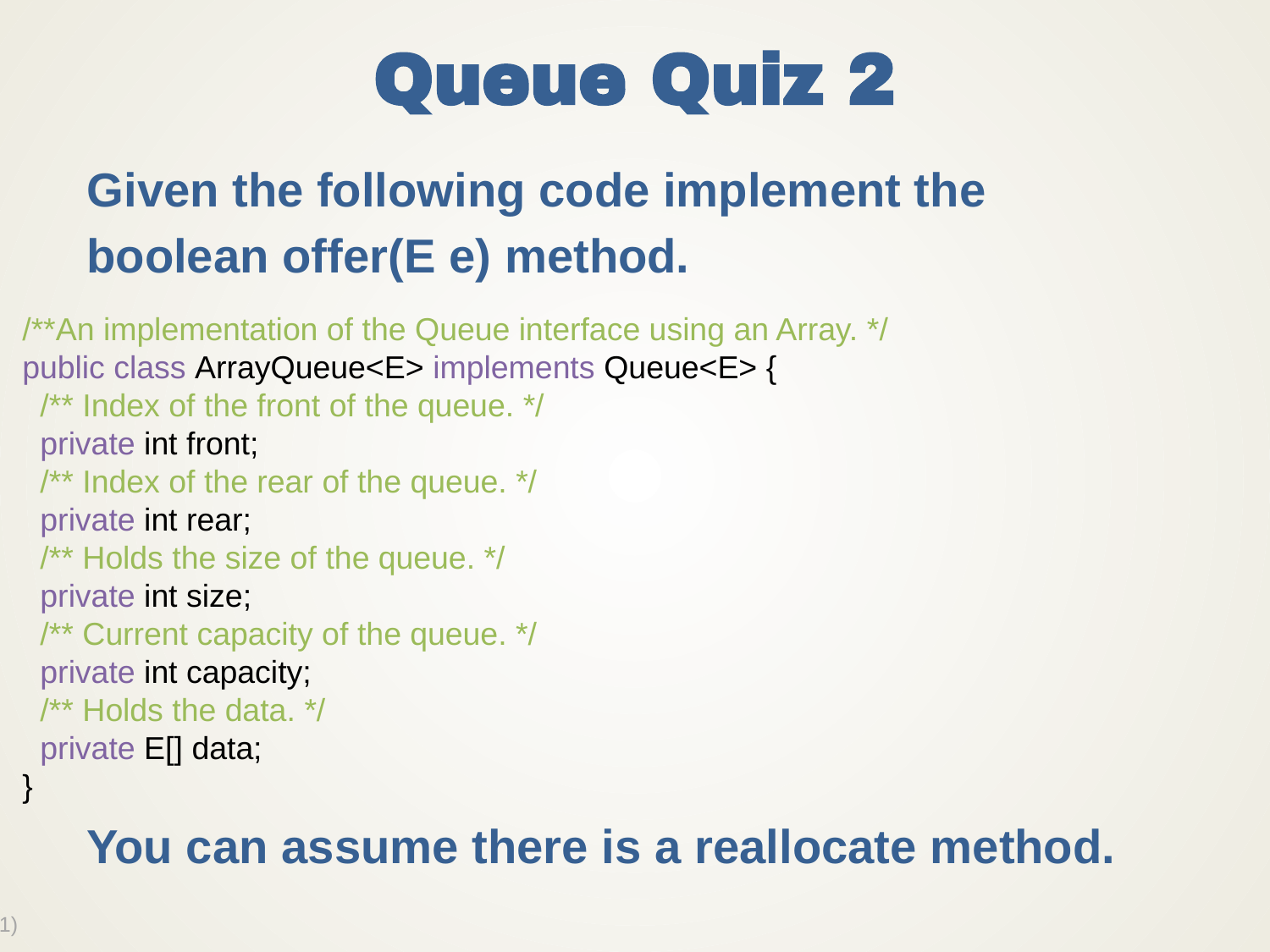

# Queue Quiz 2
Given the following code implement the
boolean offer(E e) method.

You can assume there is a reallocate method.
/**An implementation of the Queue interface using an Array. */
public class ArrayQueue<E> implements Queue<E> {
  /** Index of the front of the queue. */
  private int front;
  /** Index of the rear of the queue. */
  private int rear;
  /** Holds the size of the queue. */
  private int size;
  /** Current capacity of the queue. */
  private int capacity;
  /** Holds the data. */
  private E[] data;
}